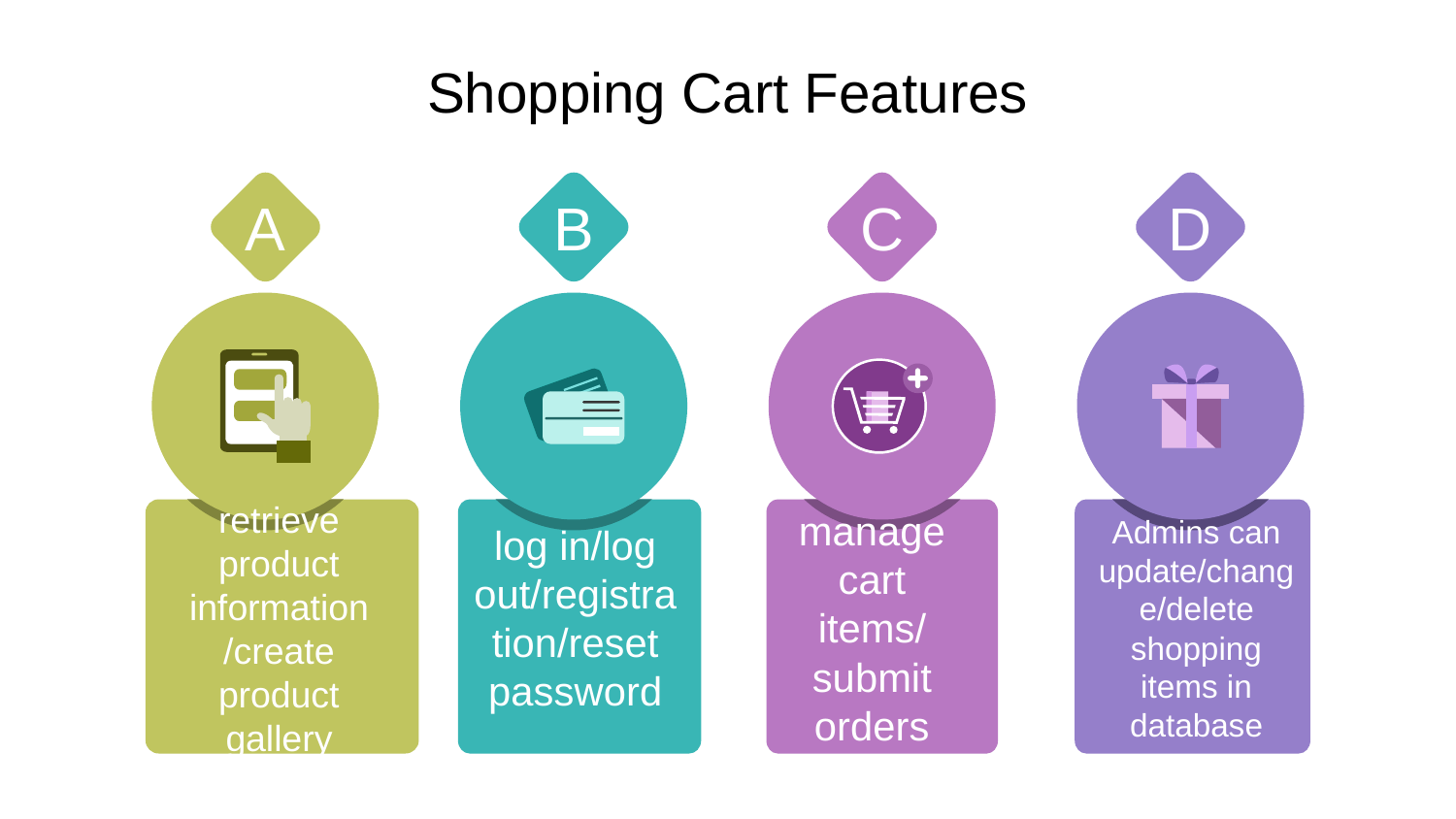

# Shopping Cart Features

A
C
B
D

retrieve product information /create product gallery
log in/log out/registration/reset password
Admins can update/change/delete shopping items in database

manage cart items/
submit orders